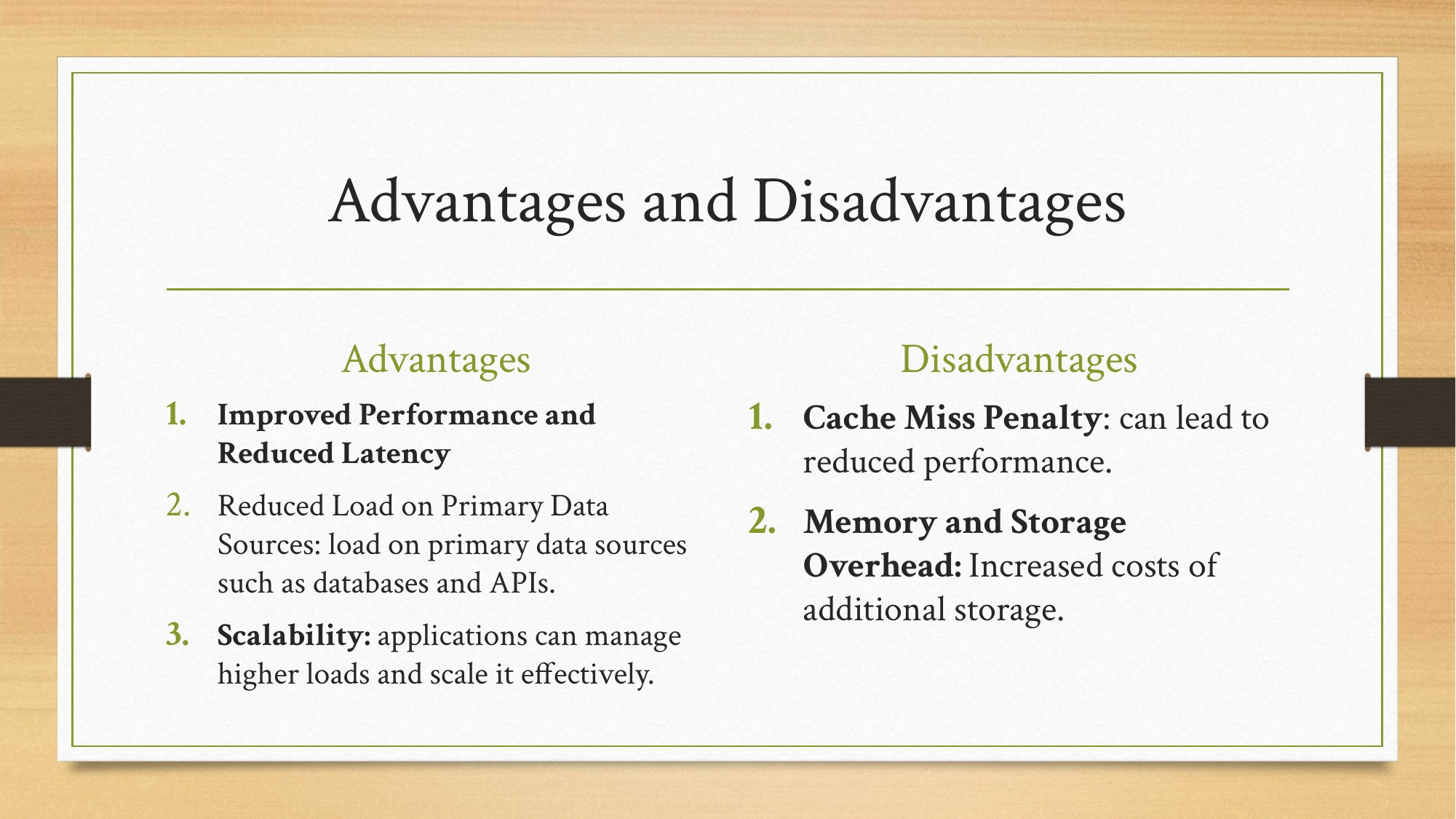

# Advantages and Disadvantages
Advantages
Disadvantages
Improved Performance and Reduced Latency
Reduced Load on Primary Data Sources: load on primary data sources such as databases and APIs.
Scalability: applications can manage higher loads and scale it effectively.
Cache Miss Penalty: can lead to reduced performance.
Memory and Storage Overhead: Increased costs of additional storage.